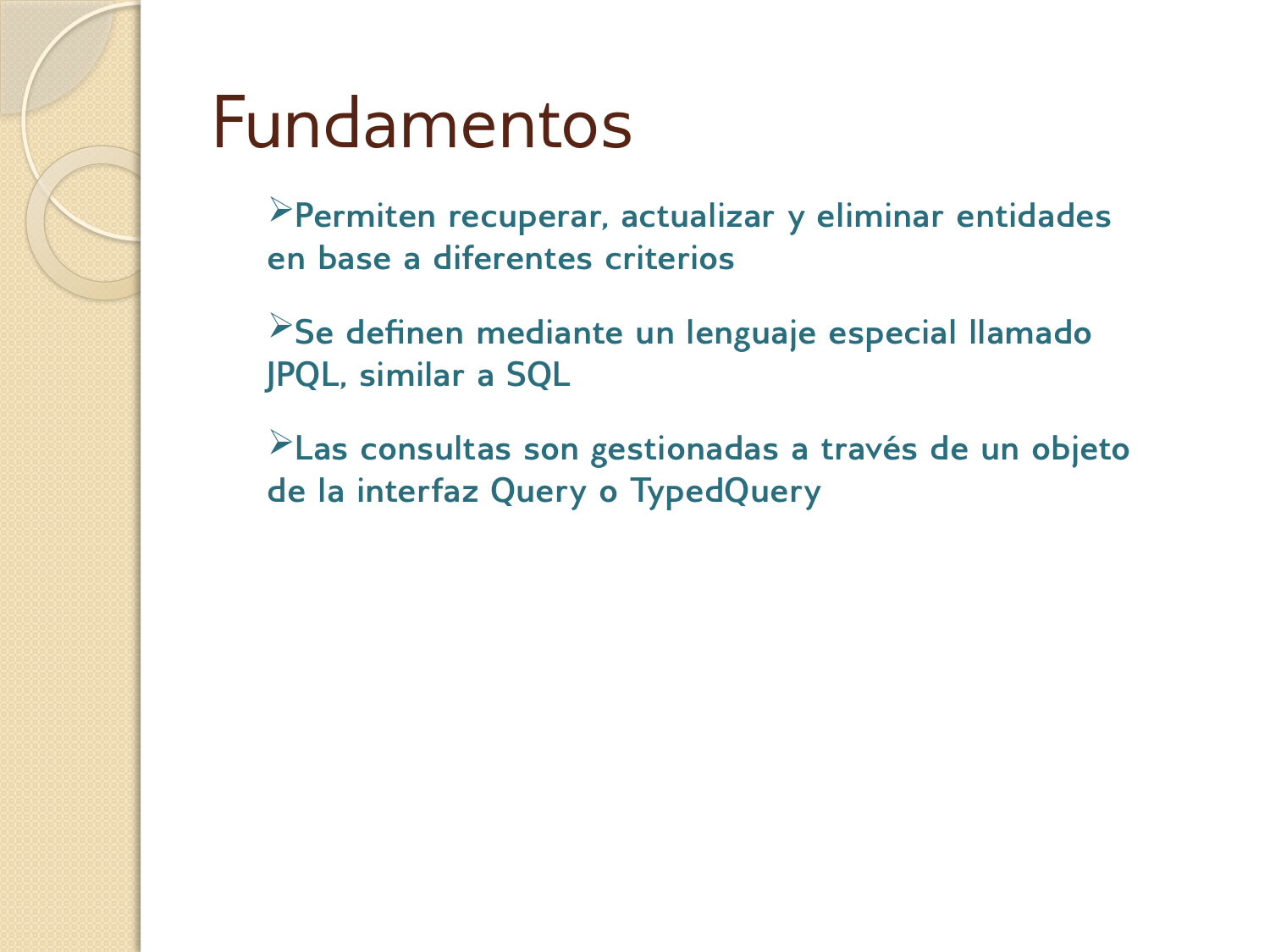

# Fundamentos
Permiten recuperar, actualizar y eliminar entidades en base a diferentes criterios
Se definen mediante un lenguaje especial llamado JPQL, similar a SQL
Las consultas son gestionadas a través de un objeto de la interfaz Query o TypedQuery